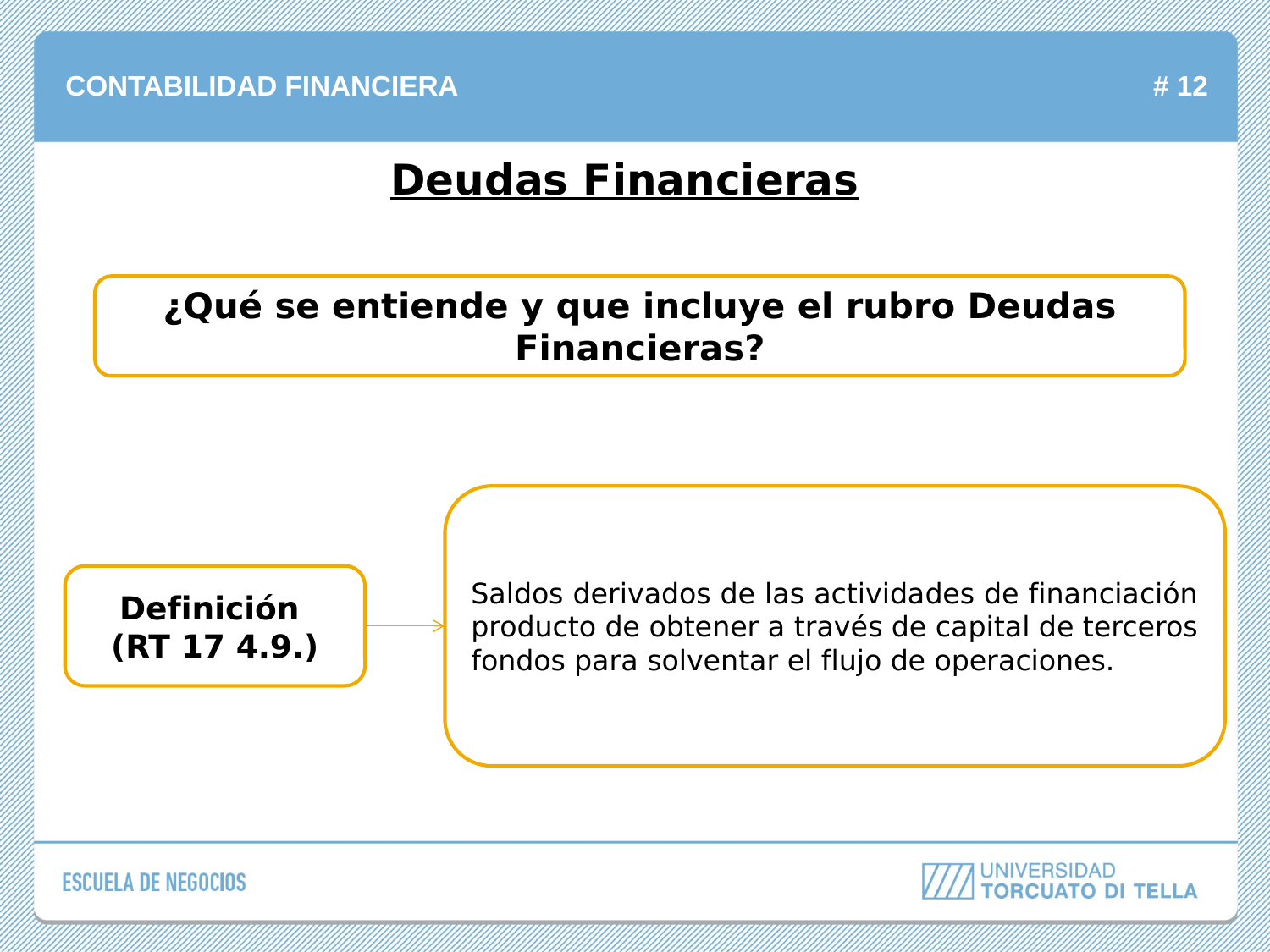

Deudas Financieras
¿Qué se entiende y que incluye el rubro Deudas Financieras?
Saldos derivados de las actividades de financiación producto de obtener a través de capital de terceros fondos para solventar el flujo de operaciones.
Definición
(RT 17 4.9.)